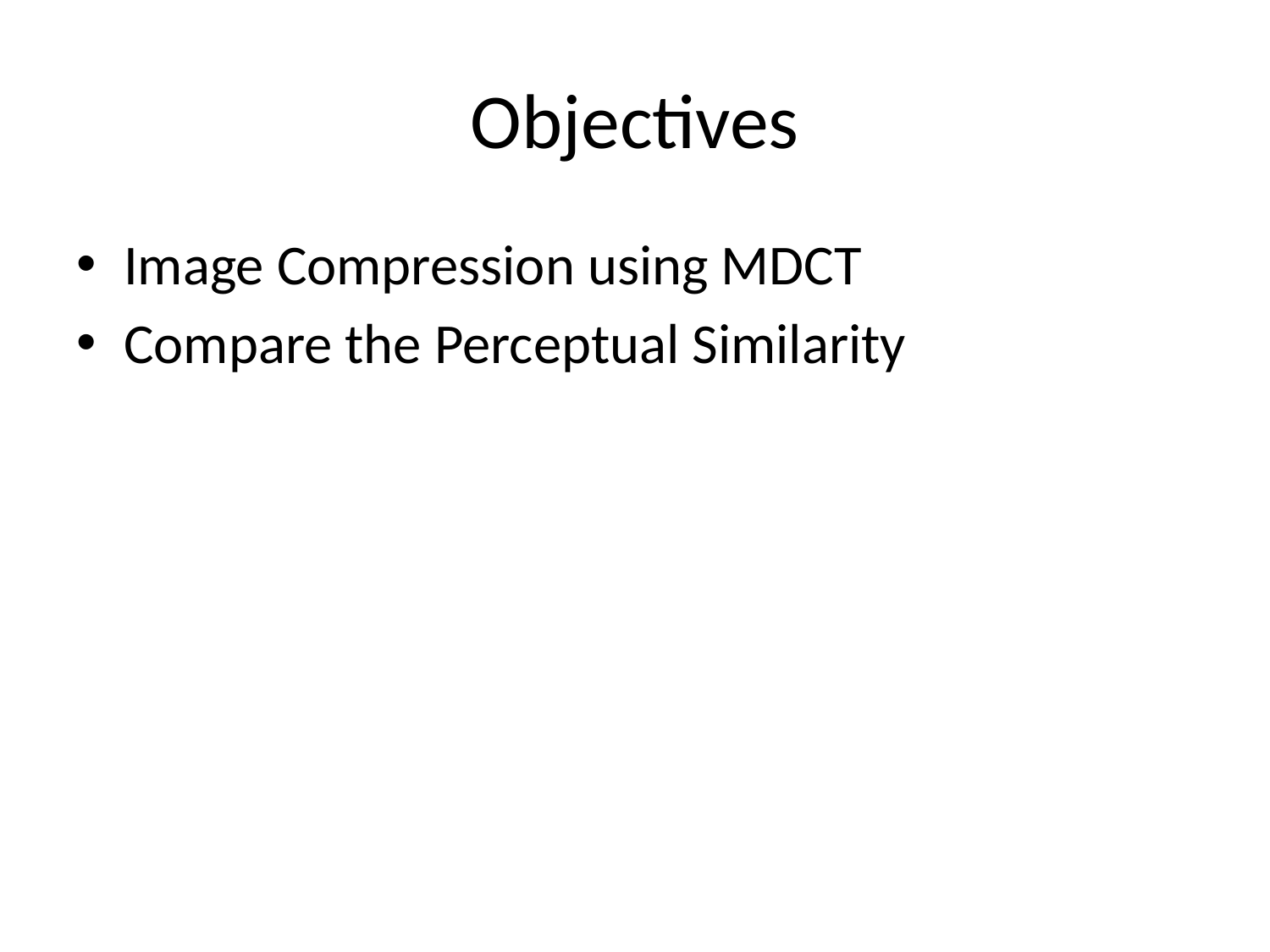

# Objectives
Image Compression using MDCT
Compare the Perceptual Similarity